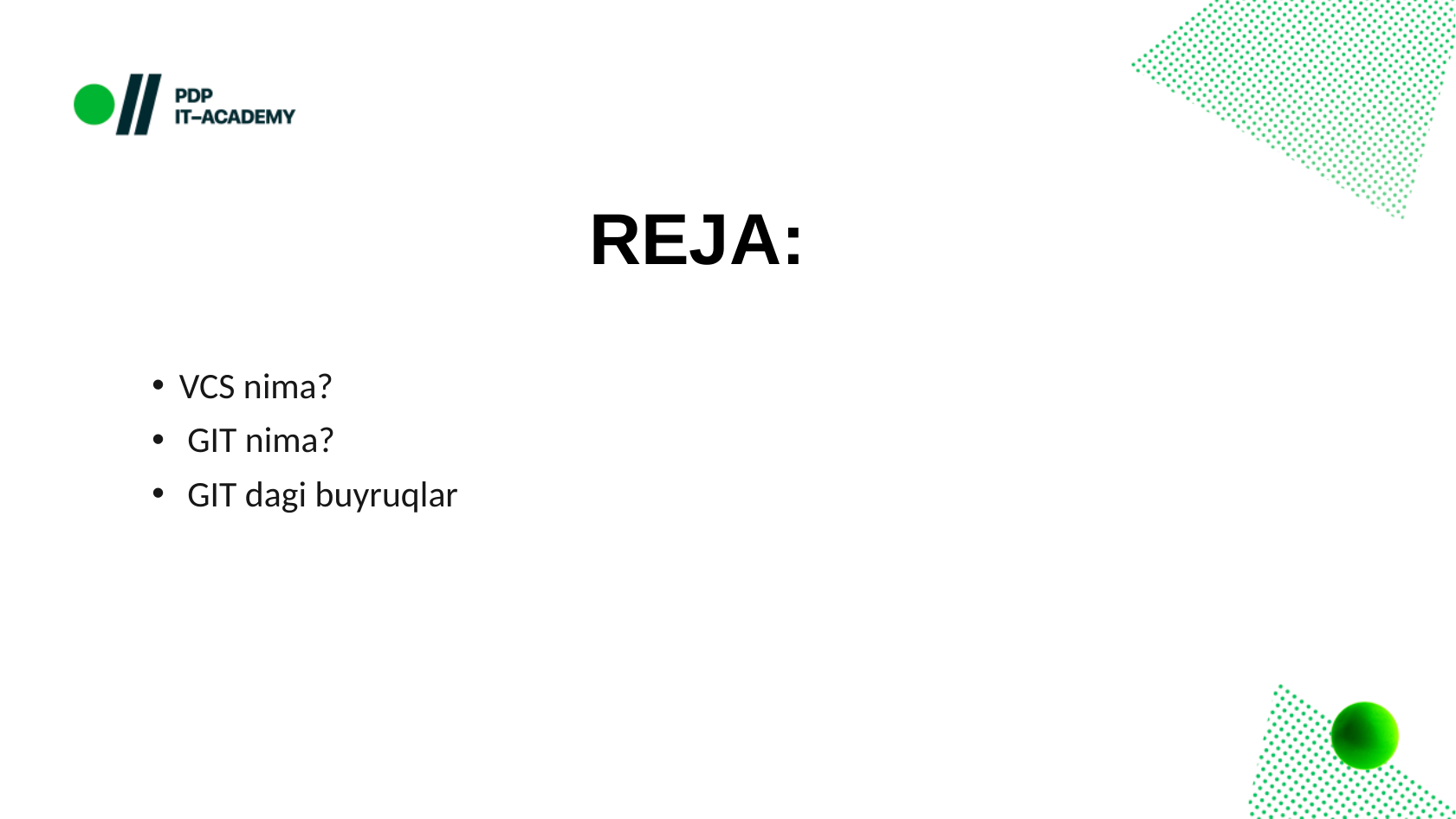

REJA:
VCS nima?
 GIT nima?
 GIT dagi buyruqlar